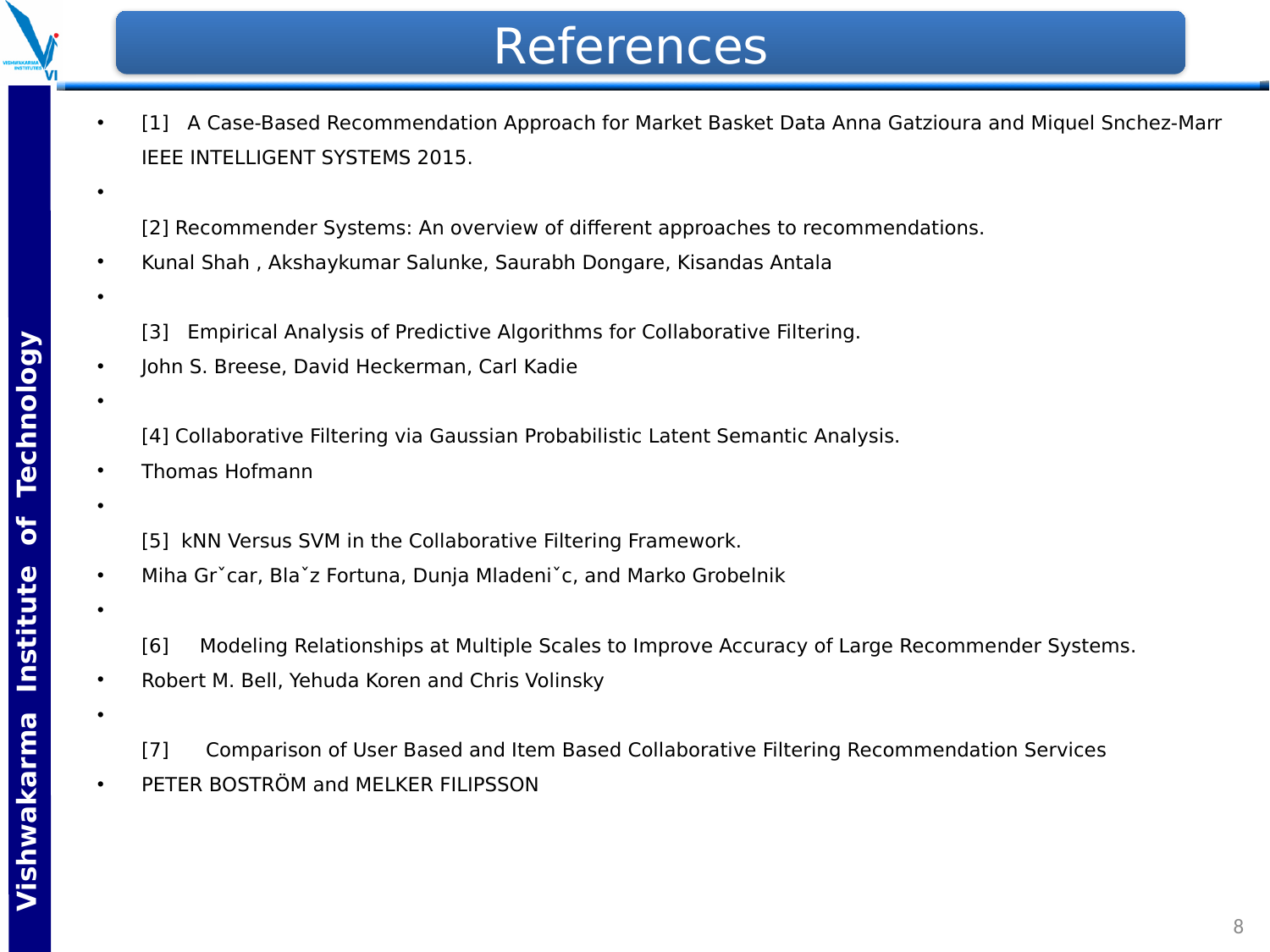

# References
[1]   A Case-Based Recommendation Approach for Market Basket Data Anna Gatzioura and Miquel Snchez-Marr IEEE INTELLIGENT SYSTEMS 2015.
[2] Recommender Systems: An overview of different approaches to recommendations.
Kunal Shah , Akshaykumar Salunke, Saurabh Dongare, Kisandas Antala
[3]   Empirical Analysis of Predictive Algorithms for Collaborative Filtering.
John S. Breese, David Heckerman, Carl Kadie
[4] Collaborative Filtering via Gaussian Probabilistic Latent Semantic Analysis.
Thomas Hofmann
[5]  kNN Versus SVM in the Collaborative Filtering Framework.
Miha Grˇcar, Blaˇz Fortuna, Dunja Mladeniˇc, and Marko Grobelnik
[6]     Modeling Relationships at Multiple Scales to Improve Accuracy of Large Recommender Systems.
Robert M. Bell, Yehuda Koren and Chris Volinsky
[7]      Comparison of User Based and Item Based Collaborative Filtering Recommendation Services
PETER BOSTRÖM and MELKER FILIPSSON

8